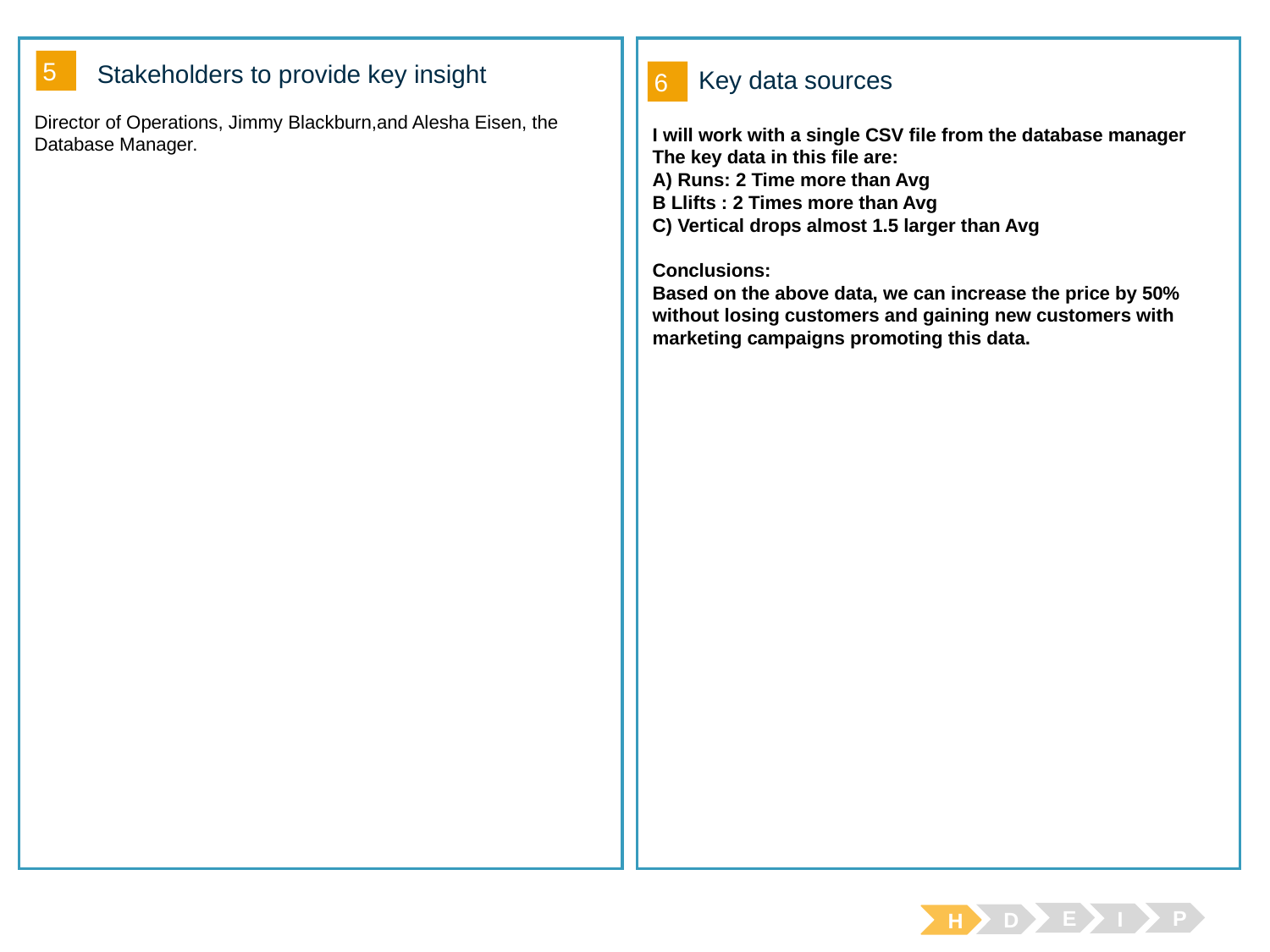

5
Stakeholders to provide key insight
6
Key data sources
Director of Operations, Jimmy Blackburn,and Alesha Eisen, the Database Manager.
I will work with a single CSV file from the database manager
The key data in this file are:
A) Runs: 2 Time more than Avg
B Llifts : 2 Times more than Avg
C) Vertical drops almost 1.5 larger than Avg

Conclusions:
Based on the above data, we can increase the price by 50% without losing customers and gaining new customers with marketing campaigns promoting this data.
E
P
I
D
H